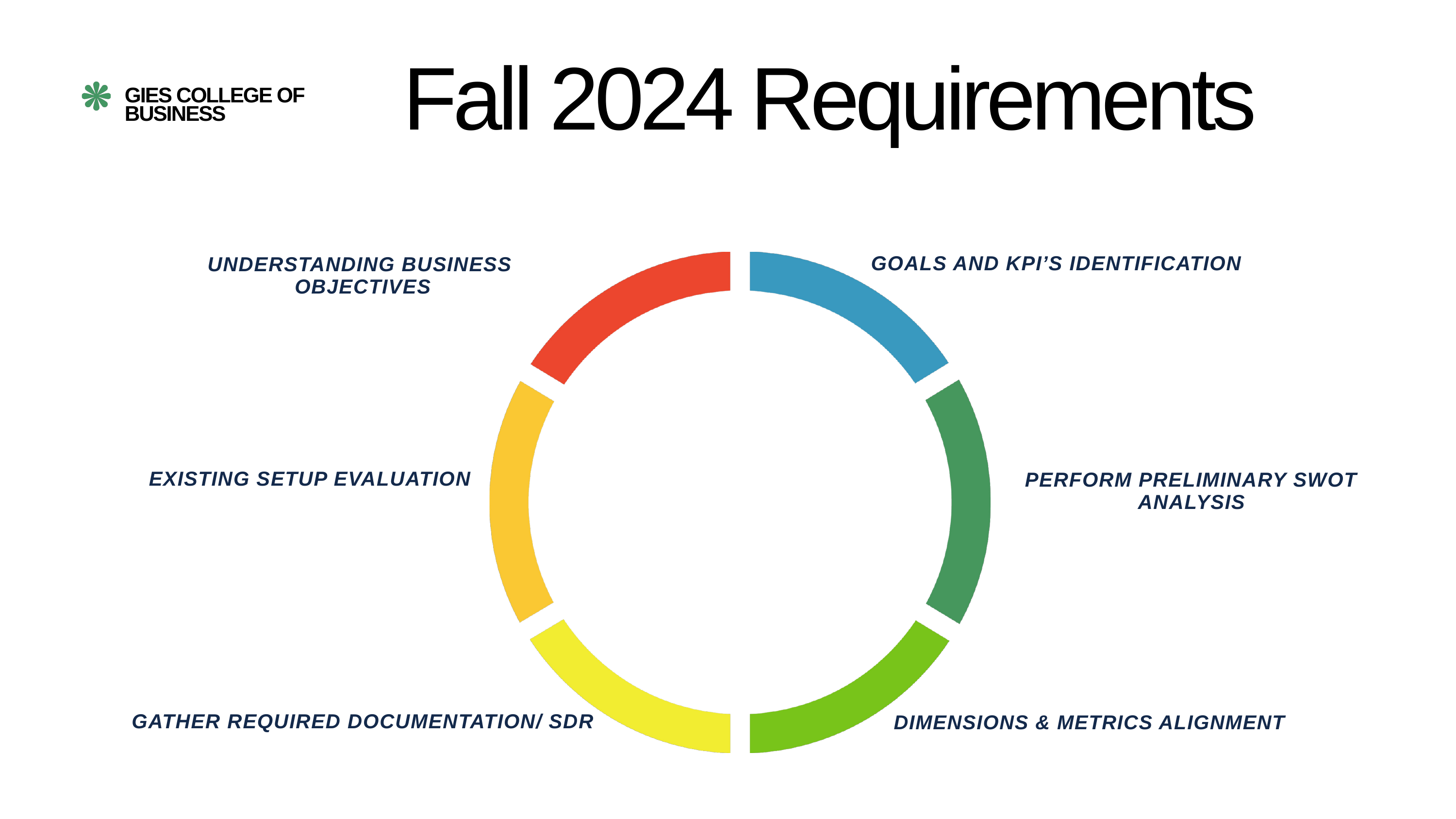

Fall 2024 Requirements

GIES COLLEGE OF BUSINESS

GOALS AND KPI’S IDENTIFICATION
UNDERSTANDING BUSINESS
OBJECTIVES
EXISTING SETUP EVALUATION
PERFORM PRELIMINARY SWOT ANALYSIS
GATHER REQUIRED DOCUMENTATION/ SDR
DIMENSIONS & METRICS ALIGNMENT